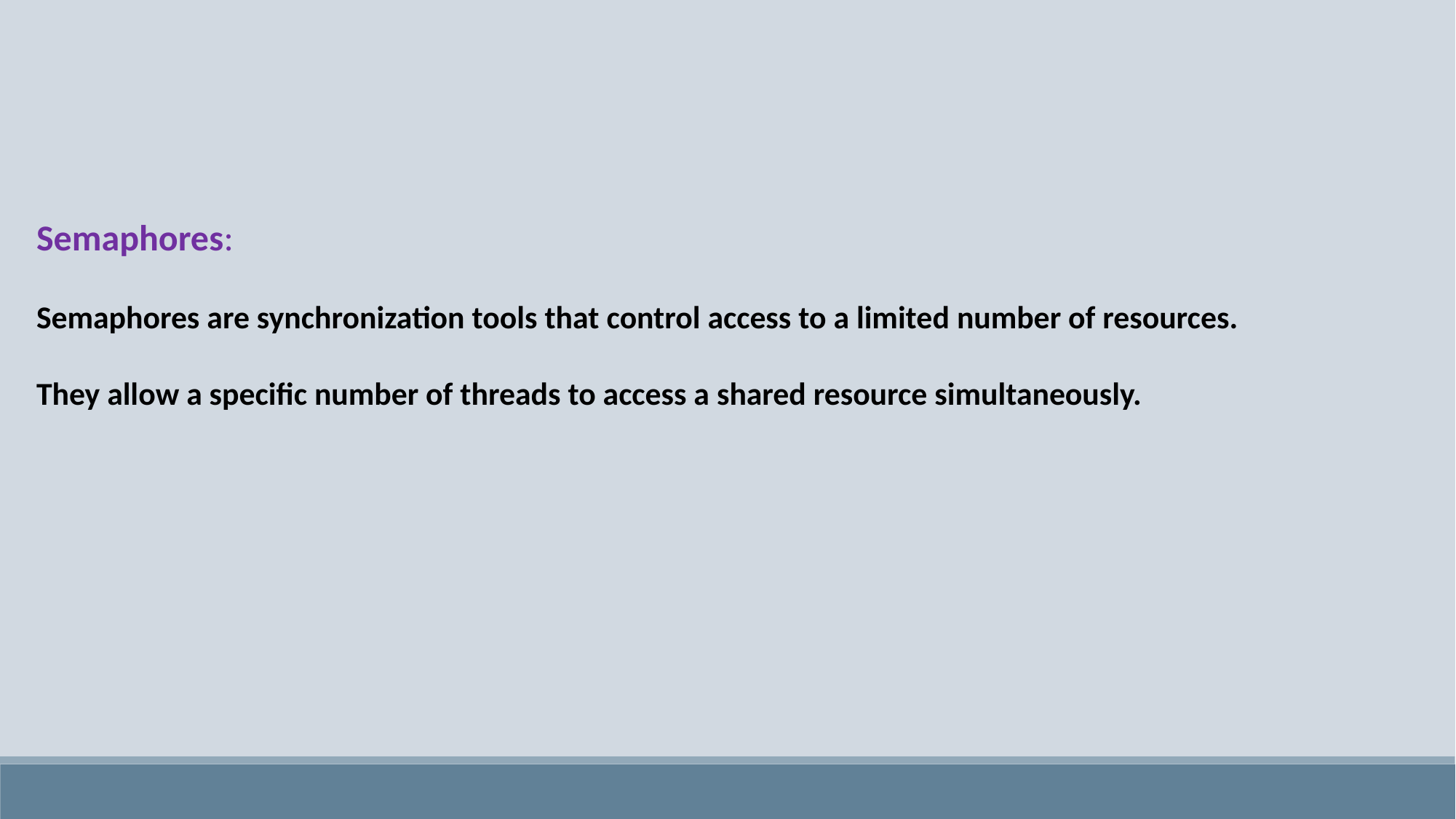

Semaphores:

Semaphores are synchronization tools that control access to a limited number of resources.

They allow a specific number of threads to access a shared resource simultaneously.